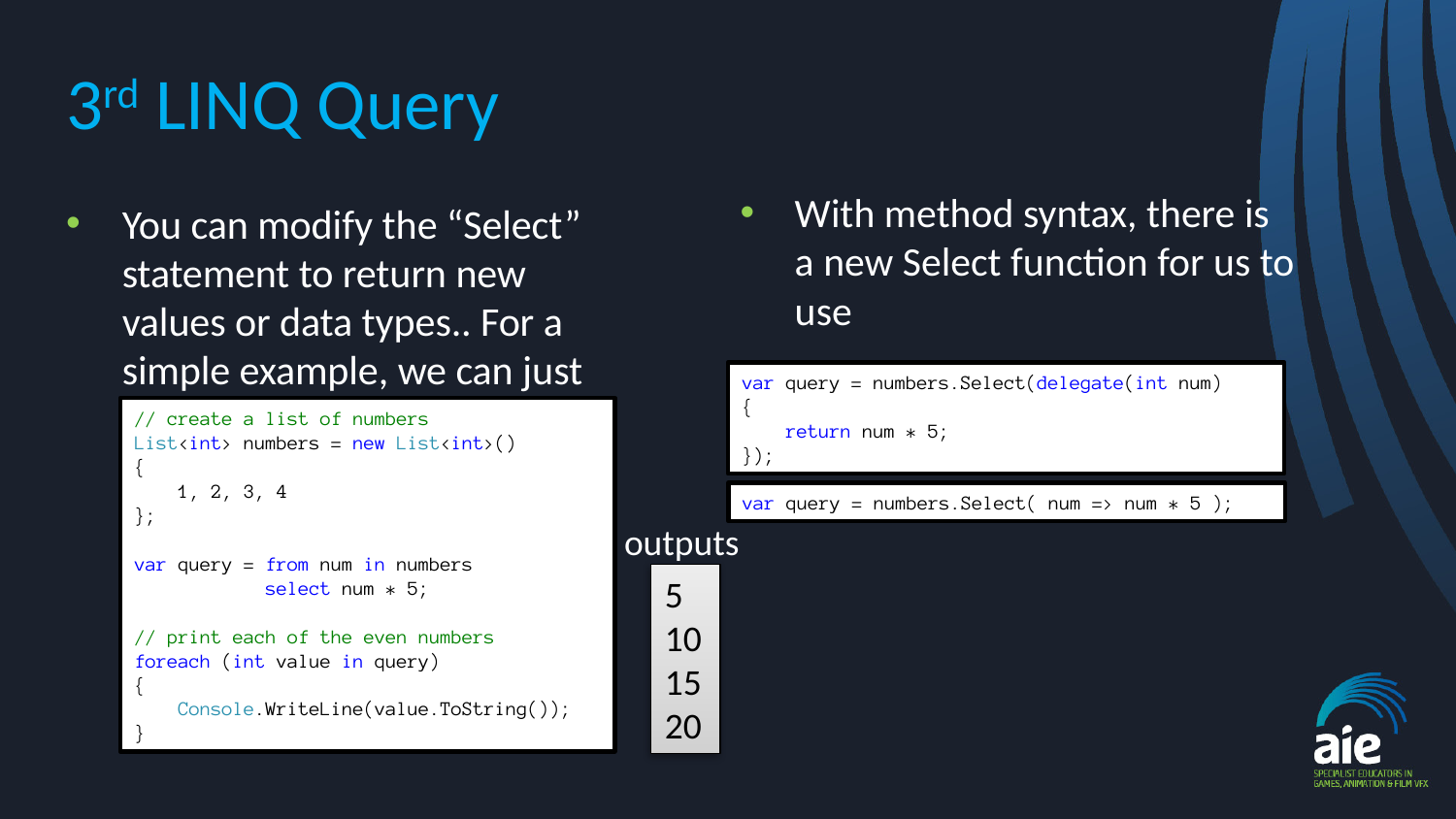

# 3rd LINQ Query
With method syntax, there is a new Select function for us to use
You can modify the “Select” statement to return new values or data types.. For a simple example, we can just multiply the value by 5
var query = numbers.Select(delegate(int num)
{
    return num * 5;
});
// create a list of numbers
List<int> numbers = new List<int>()
{
    1, 2, 3, 4
};

var query = from num in numbers
            select num * 5;

// print each of the even numbers
foreach (int value in query)
{
    Console.WriteLine(value.ToString());
}
var query = numbers.Select( num => num * 5 );
outputs
5
10
15
20